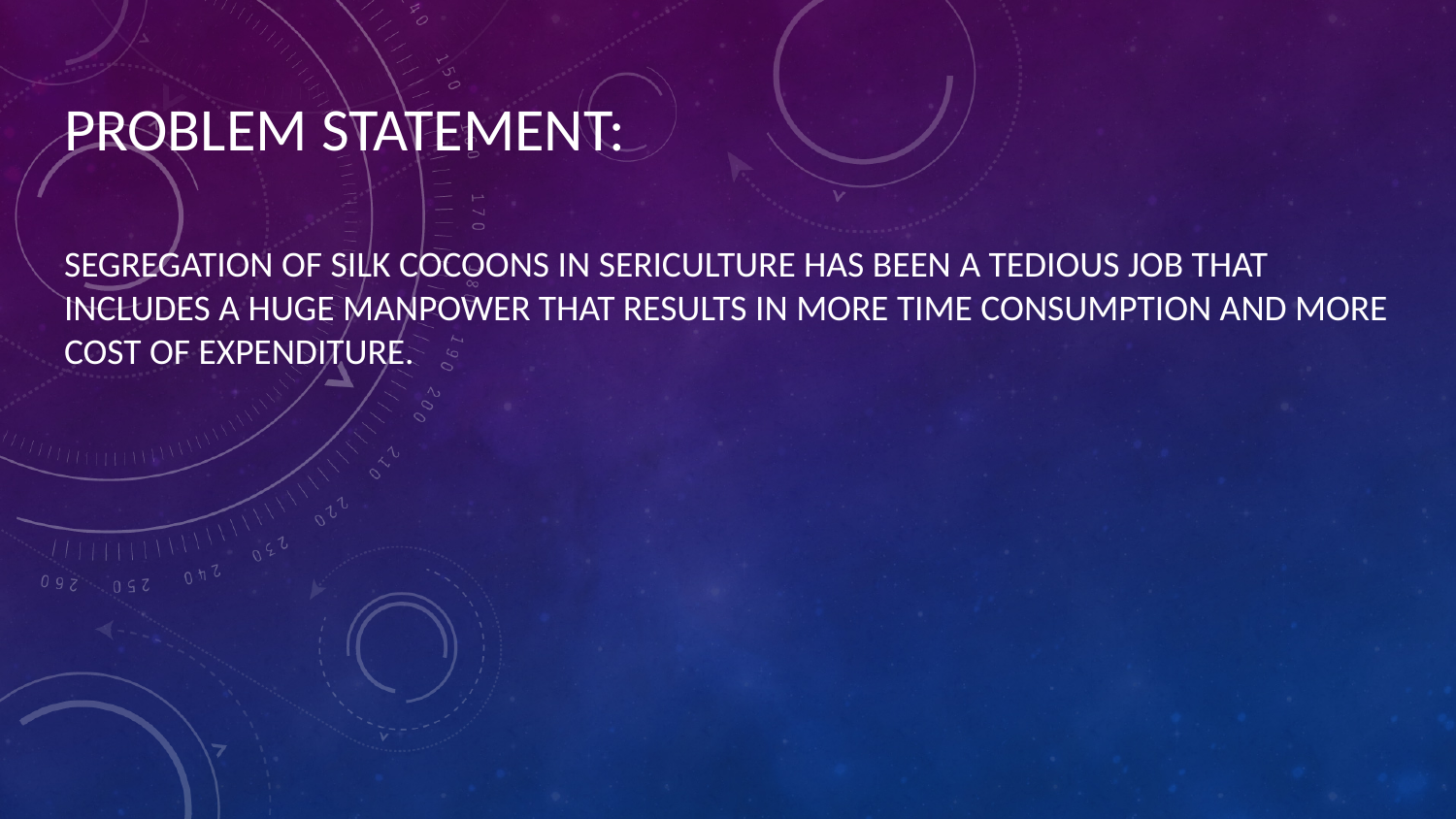

# Problem statement: Segregation of silk cocoons in sericulture has been a tedious job that includes a huge manpower that results in more time consumption and more cost of expenditure.